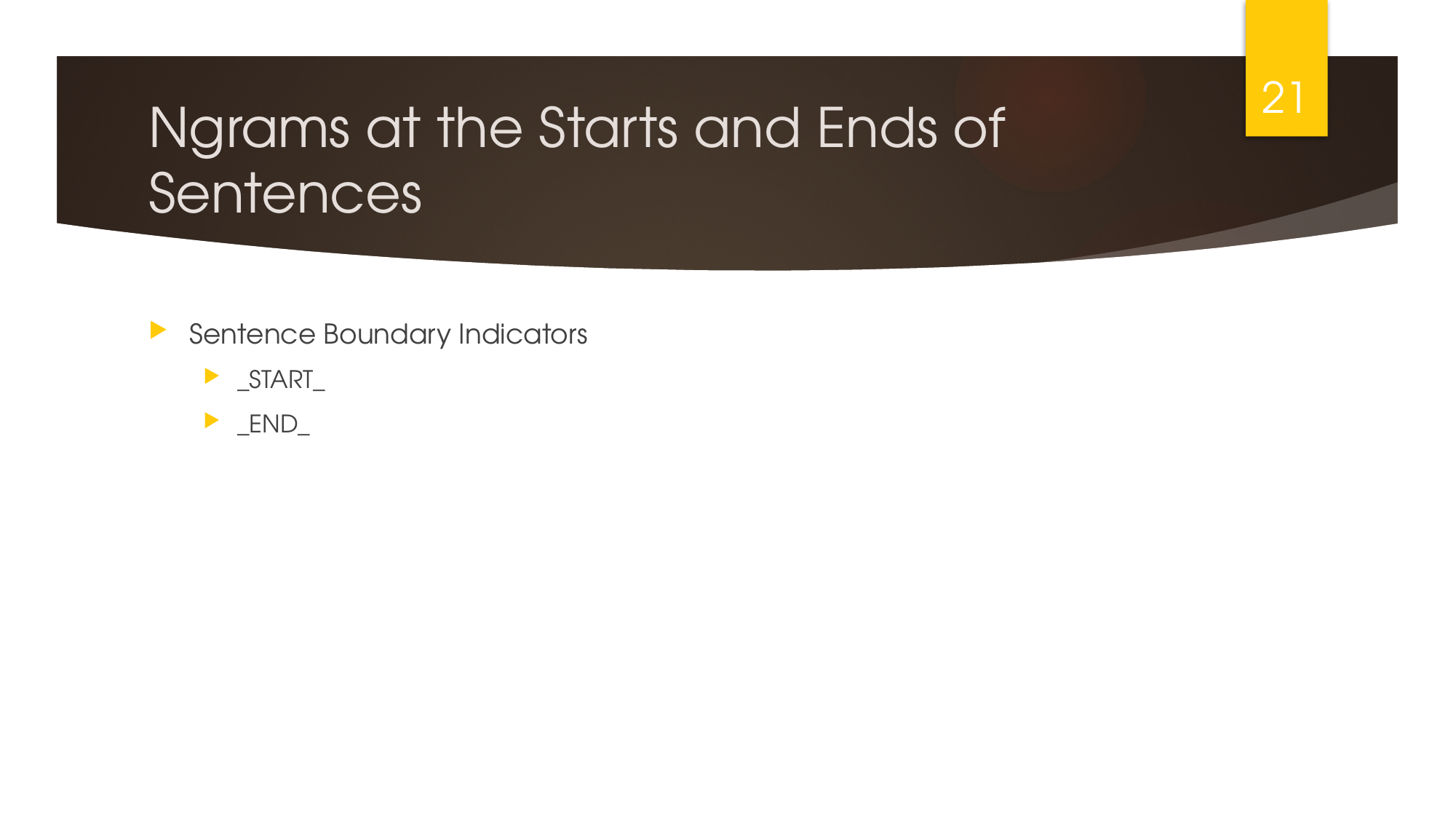

21
# Ngrams at the Starts and Ends of Sentences
Sentence Boundary Indicators
_START_
_END_